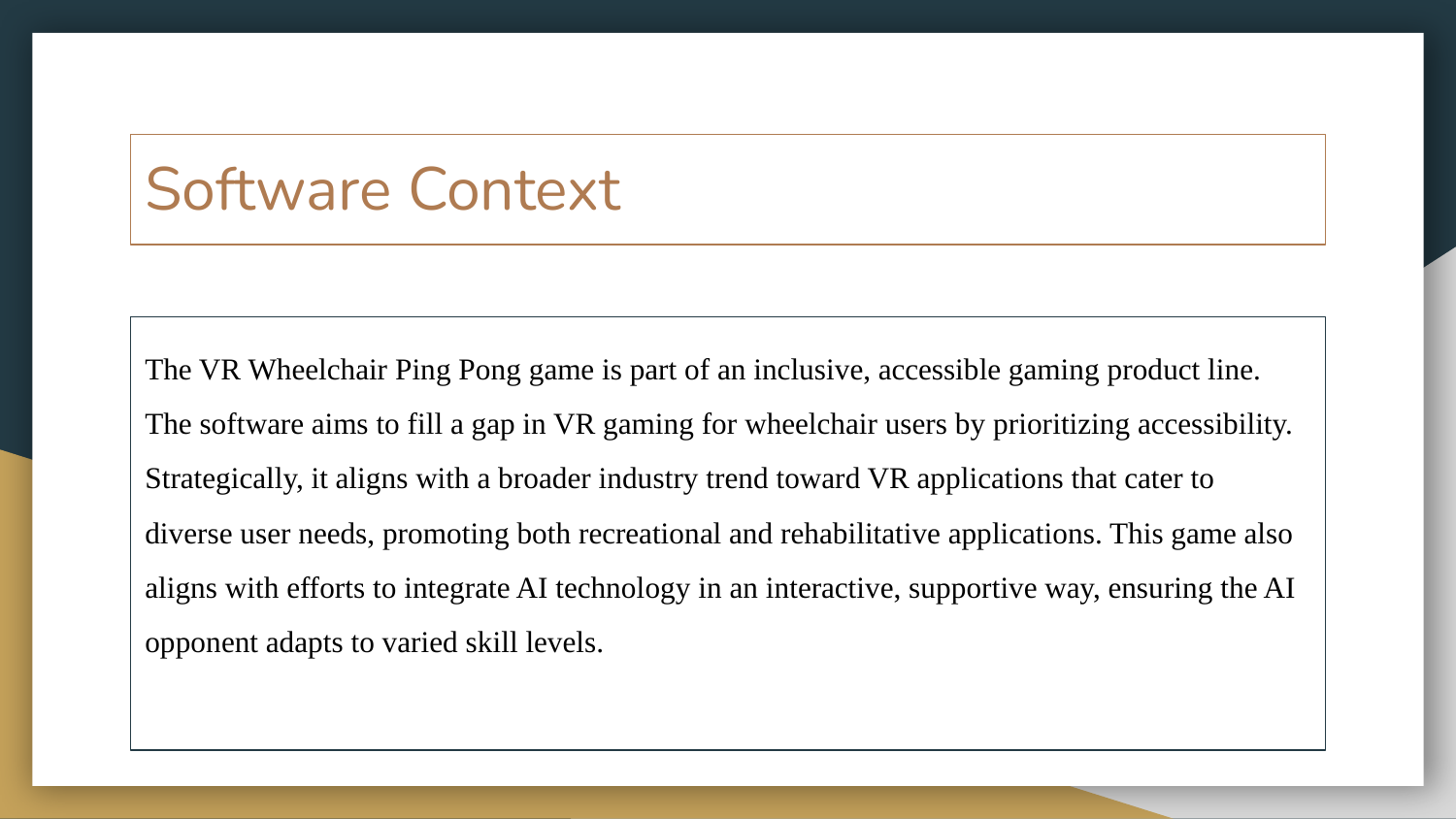

# Software Context
The VR Wheelchair Ping Pong game is part of an inclusive, accessible gaming product line. The software aims to fill a gap in VR gaming for wheelchair users by prioritizing accessibility. Strategically, it aligns with a broader industry trend toward VR applications that cater to diverse user needs, promoting both recreational and rehabilitative applications. This game also aligns with efforts to integrate AI technology in an interactive, supportive way, ensuring the AI opponent adapts to varied skill levels.